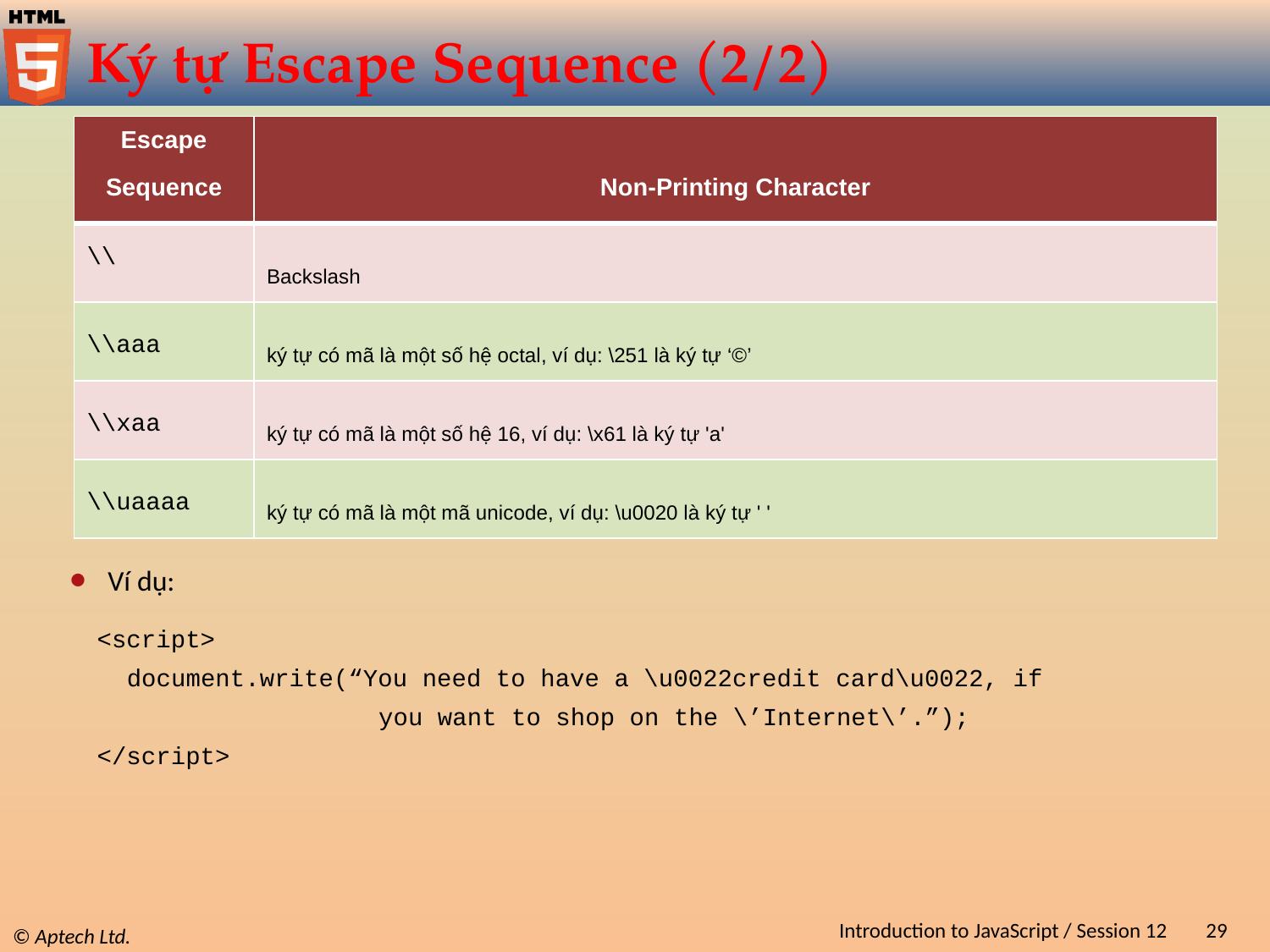

# Ký tự Escape Sequence (2/2)
| Escape Sequence | Non-Printing Character |
| --- | --- |
| \\ | Backslash |
| \\aaa | ký tự có mã là một số hệ octal, ví dụ: \251 là ký tự ‘©’ |
| \\xaa | ký tự có mã là một số hệ 16, ví dụ: \x61 là ký tự 'a' |
| \\uaaaa | ký tự có mã là một mã unicode, ví dụ: \u0020 là ký tự ' ' |
Ví dụ:
<script>
  document.write(“You need to have a \u0022credit card\u0022, if
                   you want to shop on the \’Internet\’.”);
</script>
Introduction to JavaScript / Session 12
29